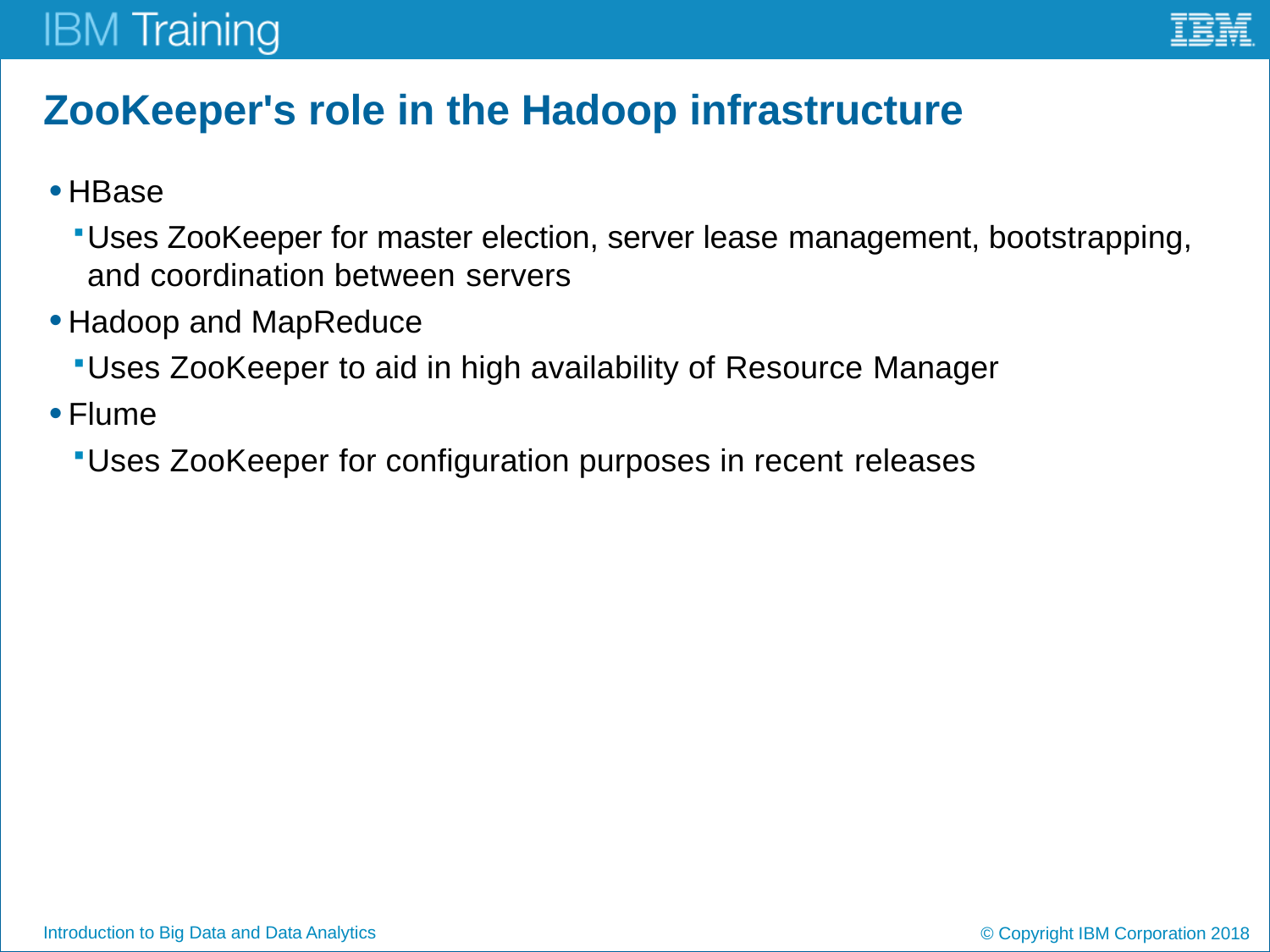

# ZooKeeper's role in the Hadoop infrastructure
HBase
Uses ZooKeeper for master election, server lease management, bootstrapping, and coordination between servers
Hadoop and MapReduce
Uses ZooKeeper to aid in high availability of Resource Manager
Flume
Uses ZooKeeper for configuration purposes in recent releases